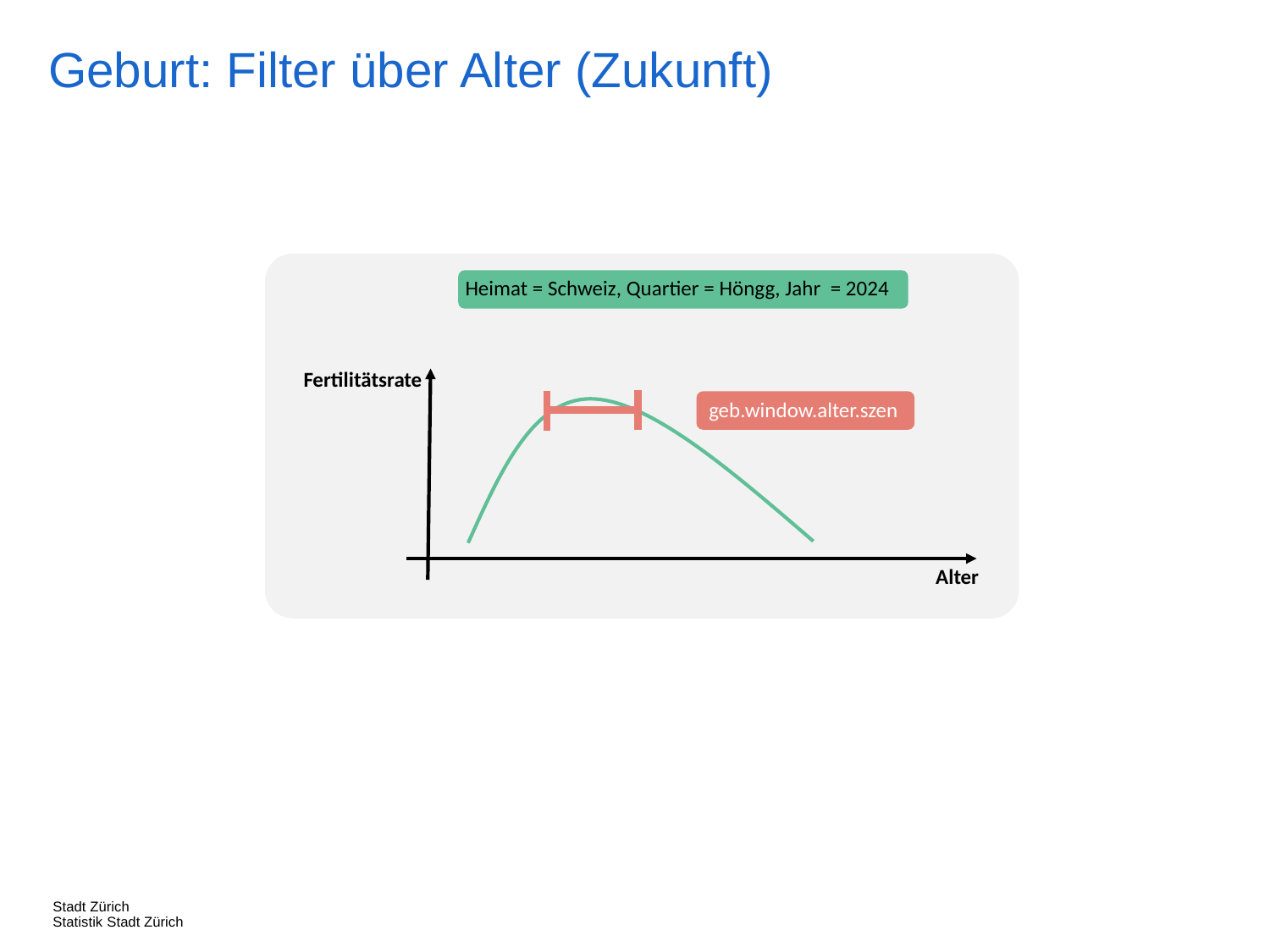

Geburt: Filter über Alter (Zukunft)

Heimat = Schweiz, Quartier = Höngg, Jahr  = 2024

Fertilitätsrate

geb.window.alter.szen

Alter
Stadt Zürich
Statistik Stadt Zürich